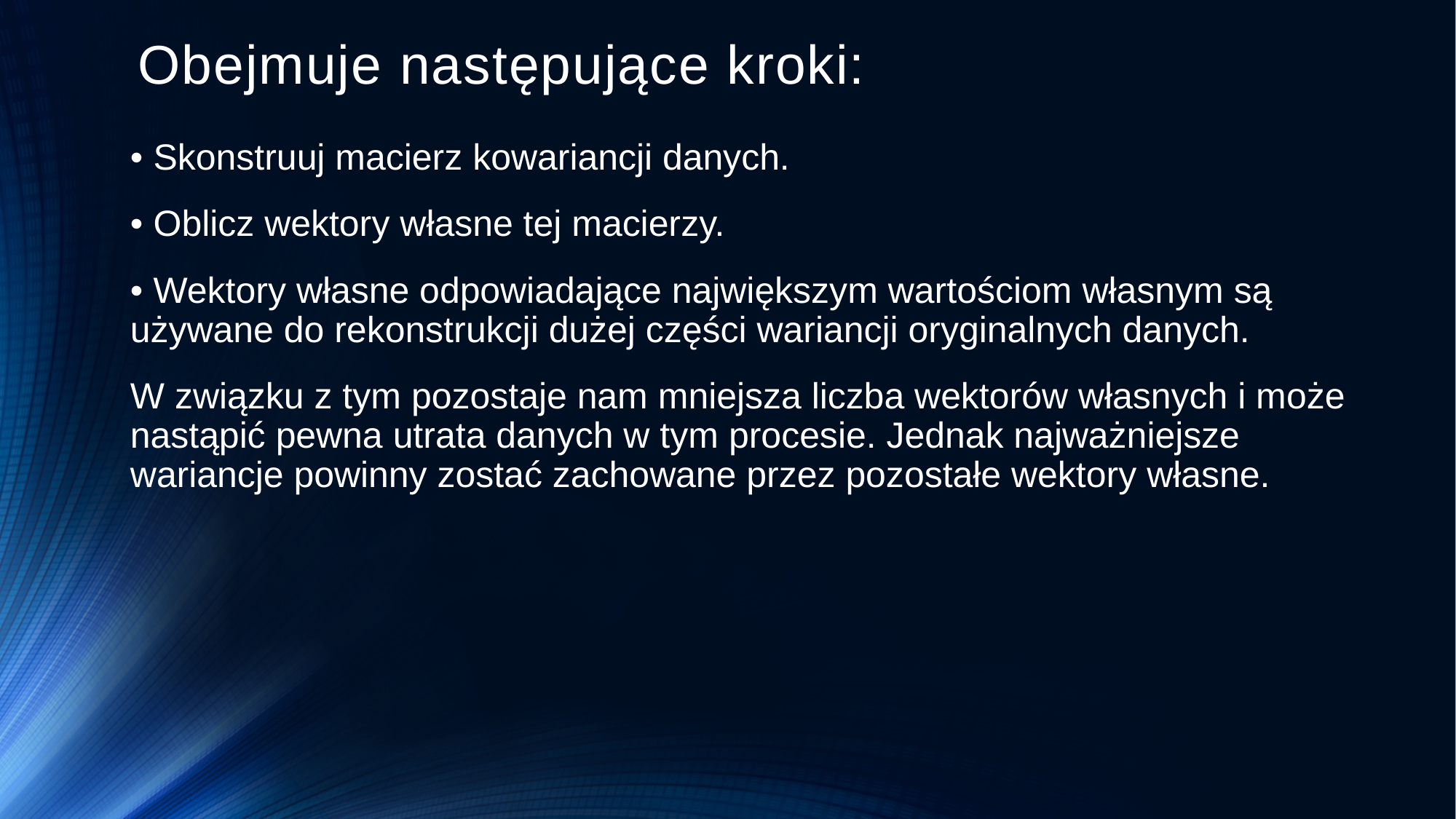

# Obejmuje następujące kroki:
• Skonstruuj macierz kowariancji danych.
• Oblicz wektory własne tej macierzy.
• Wektory własne odpowiadające największym wartościom własnym są używane do rekonstrukcji dużej części wariancji oryginalnych danych.
W związku z tym pozostaje nam mniejsza liczba wektorów własnych i może nastąpić pewna utrata danych w tym procesie. Jednak najważniejsze wariancje powinny zostać zachowane przez pozostałe wektory własne.